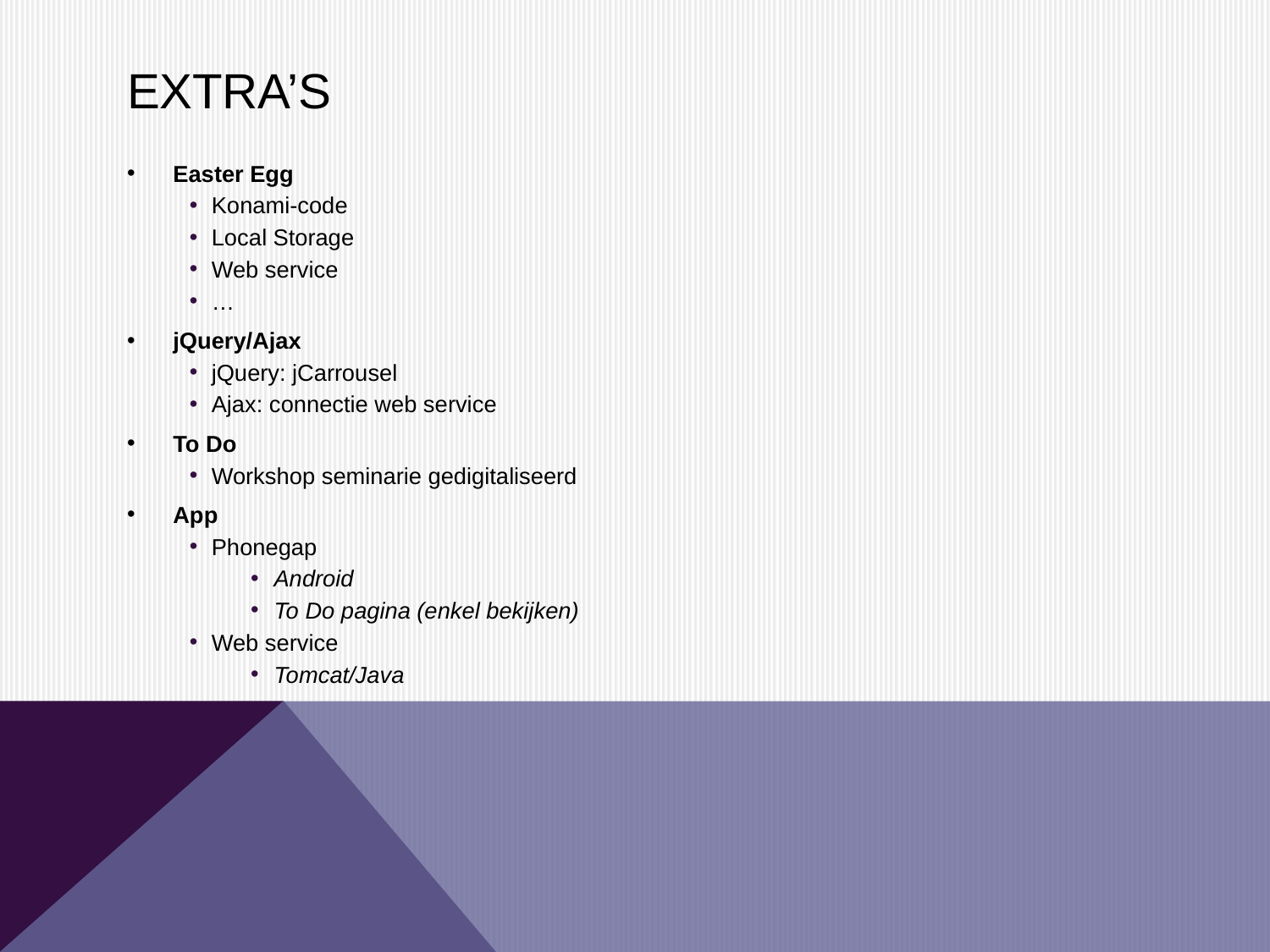

# Extra’s
Easter Egg
Konami-code
Local Storage
Web service
…
jQuery/Ajax
jQuery: jCarrousel
Ajax: connectie web service
To Do
Workshop seminarie gedigitaliseerd
App
Phonegap
Android
To Do pagina (enkel bekijken)
Web service
Tomcat/Java